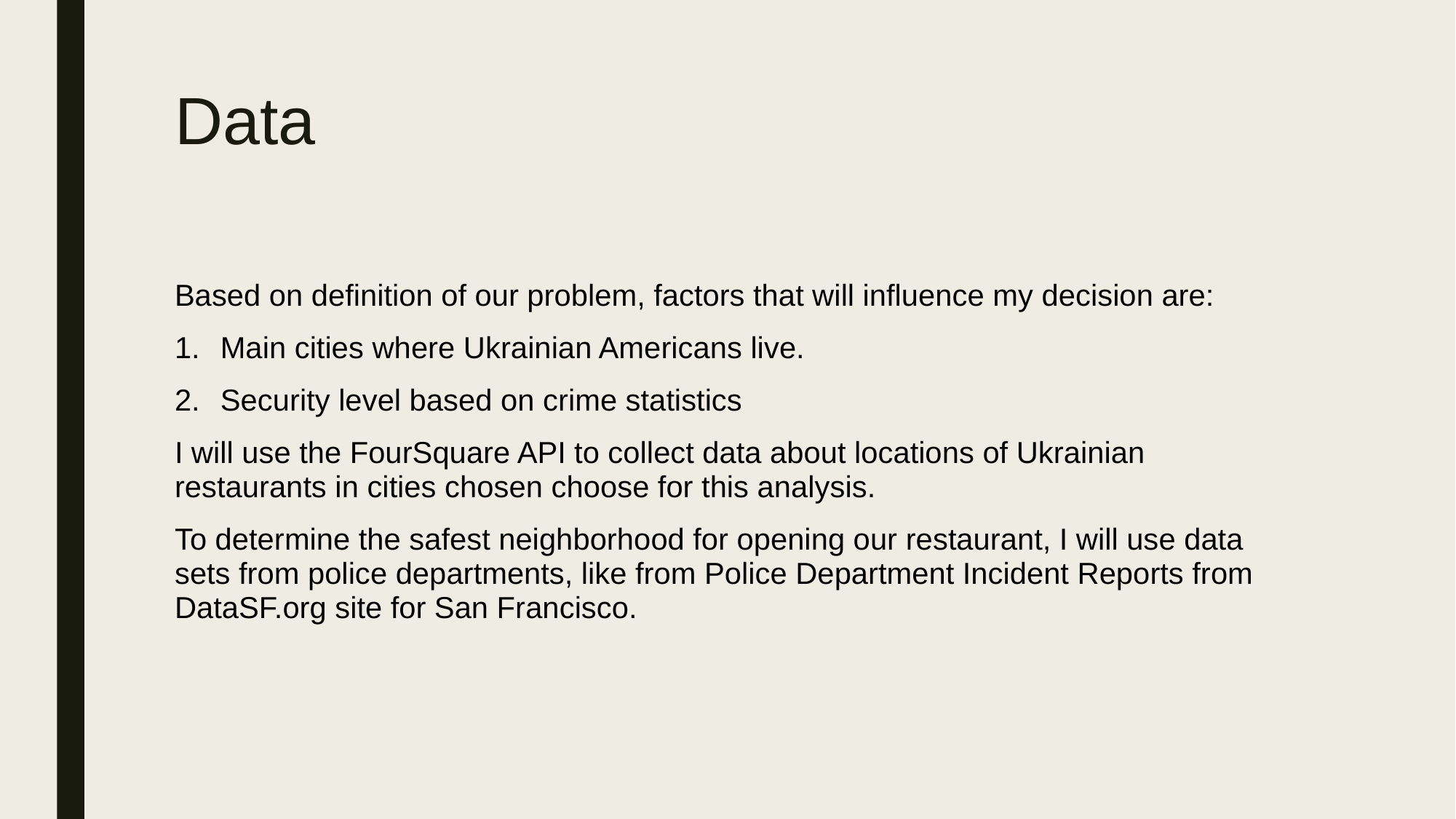

# Data
Based on definition of our problem, factors that will influence my decision are:
Main cities where Ukrainian Americans live.
Security level based on crime statistics
I will use the FourSquare API to collect data about locations of Ukrainian restaurants in cities chosen choose for this analysis.
To determine the safest neighborhood for opening our restaurant, I will use data sets from police departments, like from Police Department Incident Reports from DataSF.org site for San Francisco.